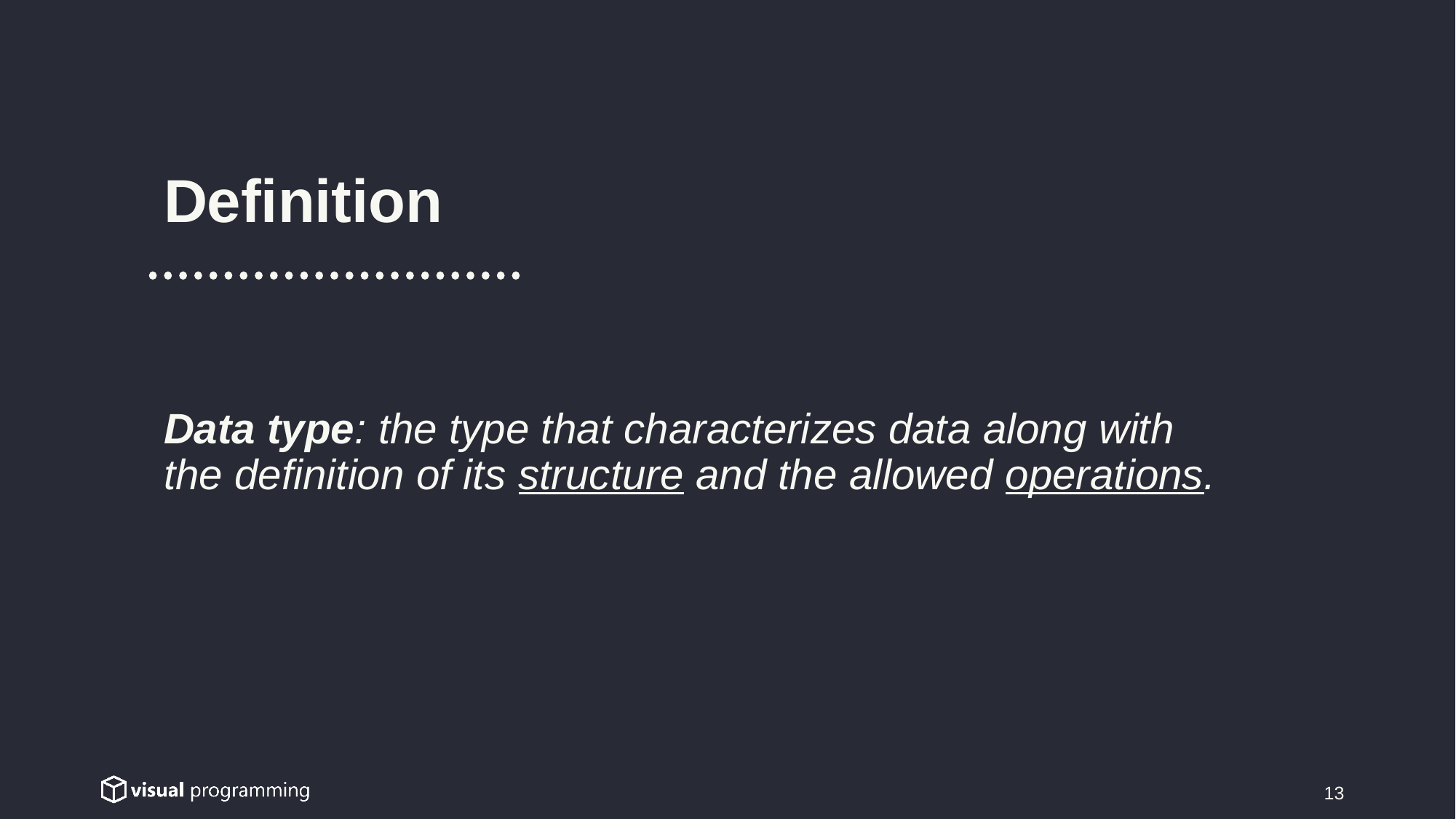

Definition
Data type: the type that characterizes data along with
the definition of its structure and the allowed operations.
13